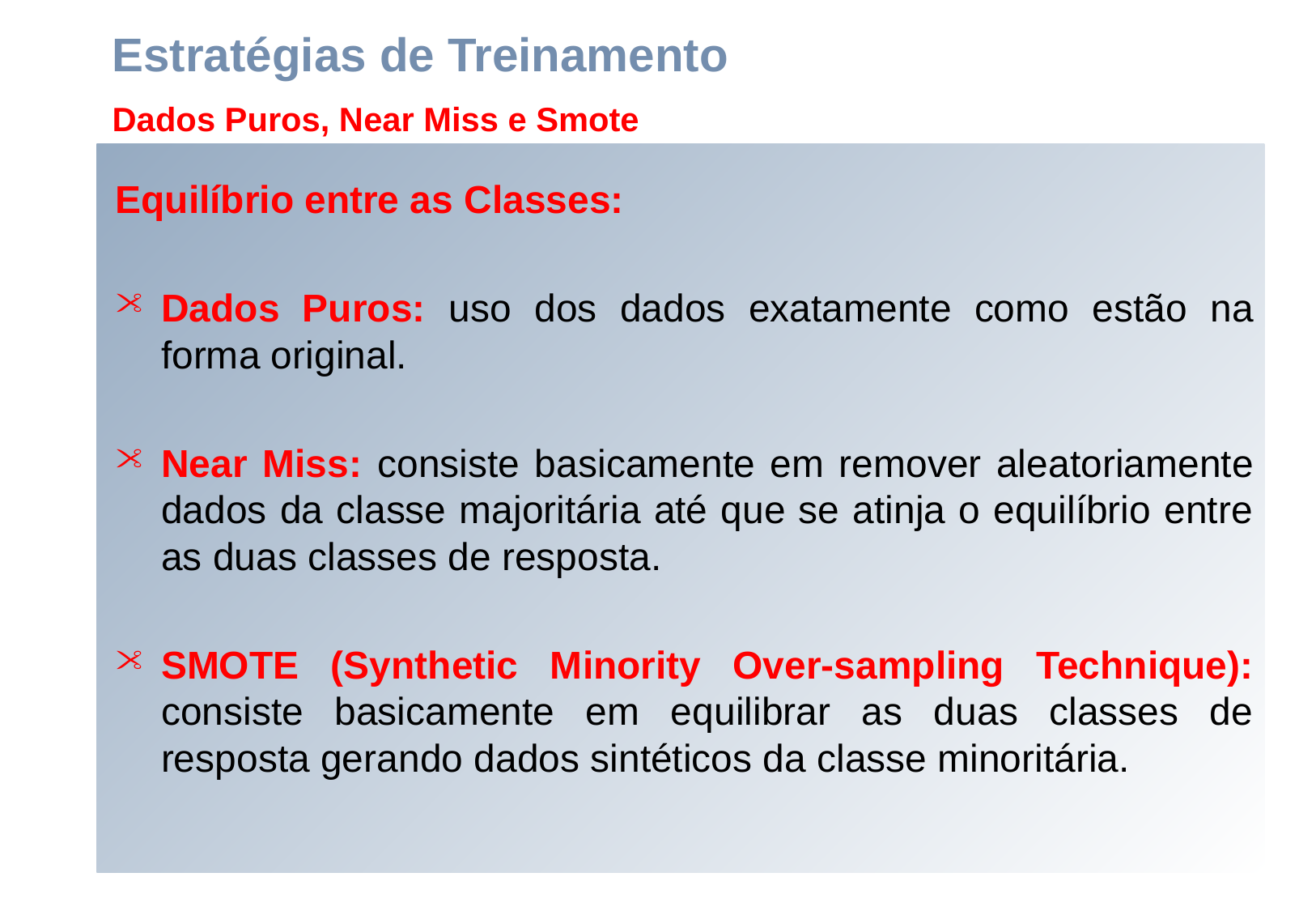

Estratégias de Treinamento
Dados Puros, Near Miss e Smote
Equilíbrio entre as Classes:

Dados Puros: uso dos dados exatamente como estão na forma original.

Near Miss: consiste basicamente em remover aleatoriamente dados da classe majoritária até que se atinja o equilíbrio entre as duas classes de resposta.

SMOTE (Synthetic Minority Over-sampling Technique): consiste basicamente em equilibrar as duas classes de resposta gerando dados sintéticos da classe minoritária.